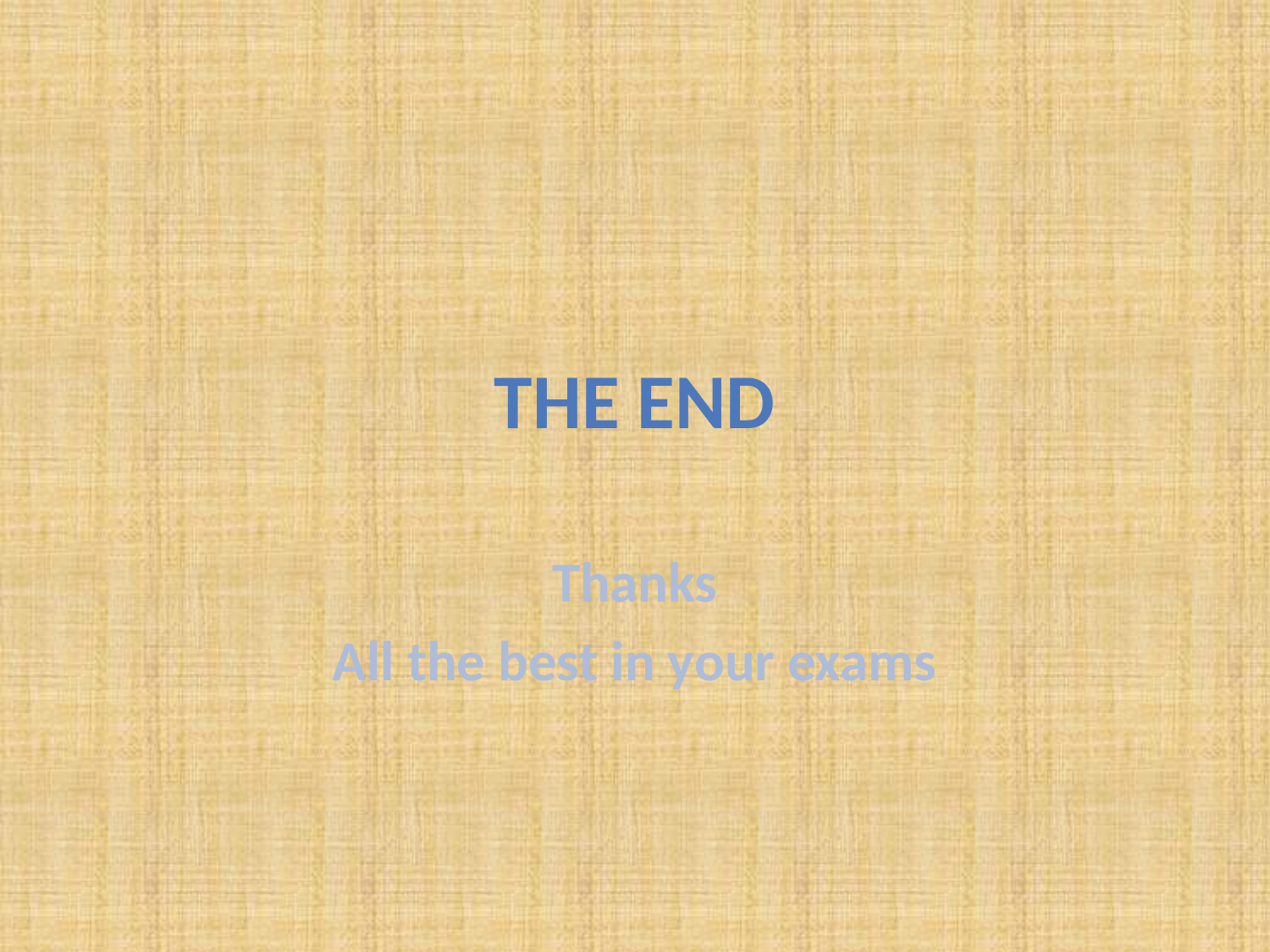

# The end
Thanks
All the best in your exams